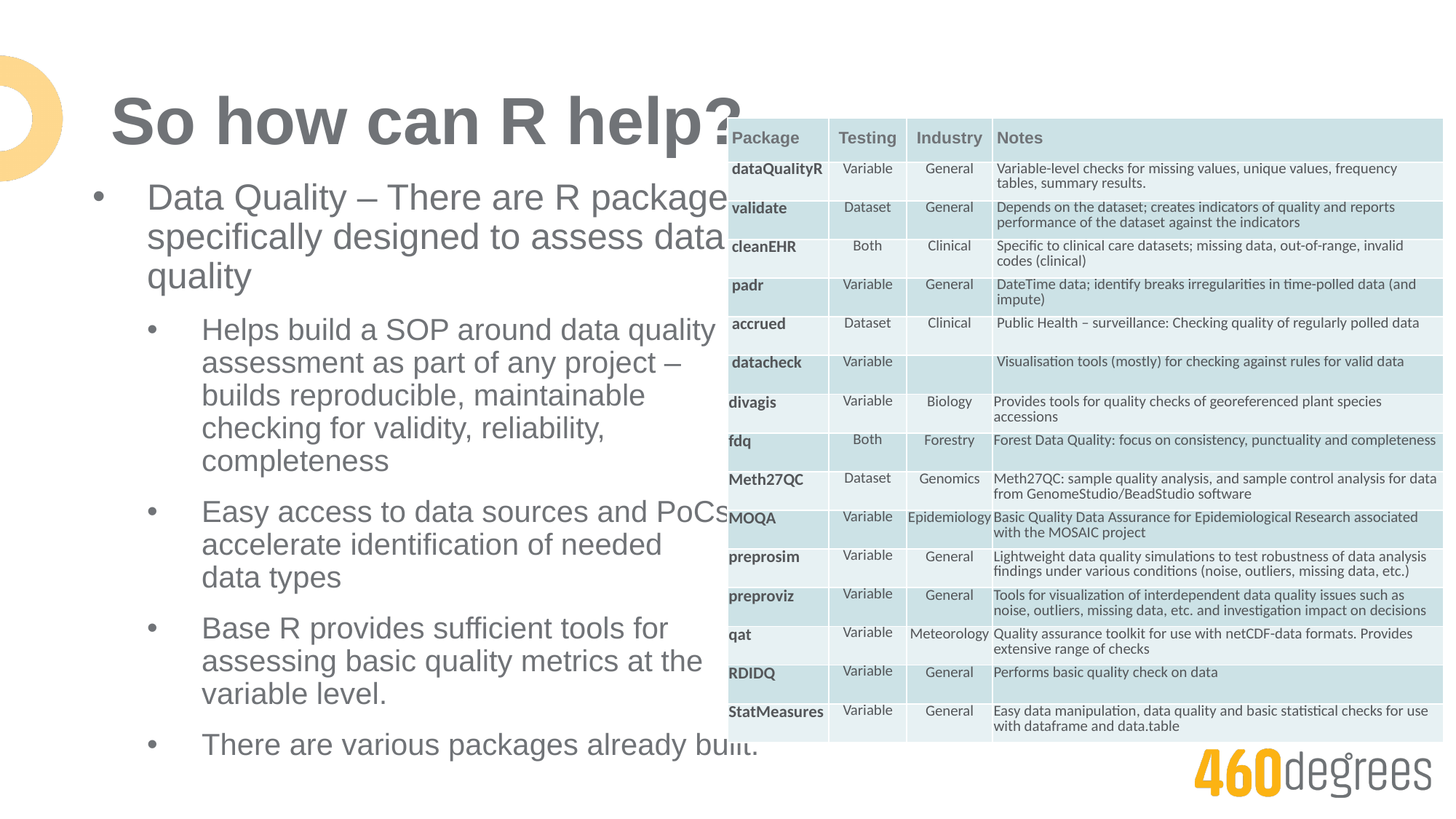

# So how can R help?
| Package | Testing | Industry | Notes |
| --- | --- | --- | --- |
| dataQualityR | Variable | General | Variable-level checks for missing values, unique values, frequency tables, summary results. |
| validate | Dataset | General | Depends on the dataset; creates indicators of quality and reports performance of the dataset against the indicators |
| cleanEHR | Both | Clinical | Specific to clinical care datasets; missing data, out-of-range, invalid codes (clinical) |
| padr | Variable | General | DateTime data; identify breaks irregularities in time-polled data (and impute) |
| accrued | Dataset | Clinical | Public Health – surveillance: Checking quality of regularly polled data |
| datacheck | Variable |  | Visualisation tools (mostly) for checking against rules for valid data |
| divagis | Variable | Biology | Provides tools for quality checks of georeferenced plant species accessions |
| fdq | Both | Forestry | Forest Data Quality: focus on consistency, punctuality and completeness |
| Meth27QC | Dataset | Genomics | Meth27QC: sample quality analysis, and sample control analysis for data from GenomeStudio/BeadStudio software |
| MOQA | Variable | Epidemiology | Basic Quality Data Assurance for Epidemiological Research associated with the MOSAIC project |
| preprosim | Variable | General | Lightweight data quality simulations to test robustness of data analysis findings under various conditions (noise, outliers, missing data, etc.) |
| preproviz | Variable | General | Tools for visualization of interdependent data quality issues such as noise, outliers, missing data, etc. and investigation impact on decisions |
| qat | Variable | Meteorology | Quality assurance toolkit for use with netCDF-data formats. Provides extensive range of checks |
| RDIDQ | Variable | General | Performs basic quality check on data |
| StatMeasures | Variable | General | Easy data manipulation, data quality and basic statistical checks for use with dataframe and data.table |

Data Quality – There are R packages specifically designed to assess data quality
Helps build a SOP around data quality assessment as part of any project – builds reproducible, maintainable checking for validity, reliability, completeness
Easy access to data sources and PoCs accelerate identification of needed
data types
Base R provides sufficient tools for
assessing basic quality metrics at the variable level.
There are various packages already built.